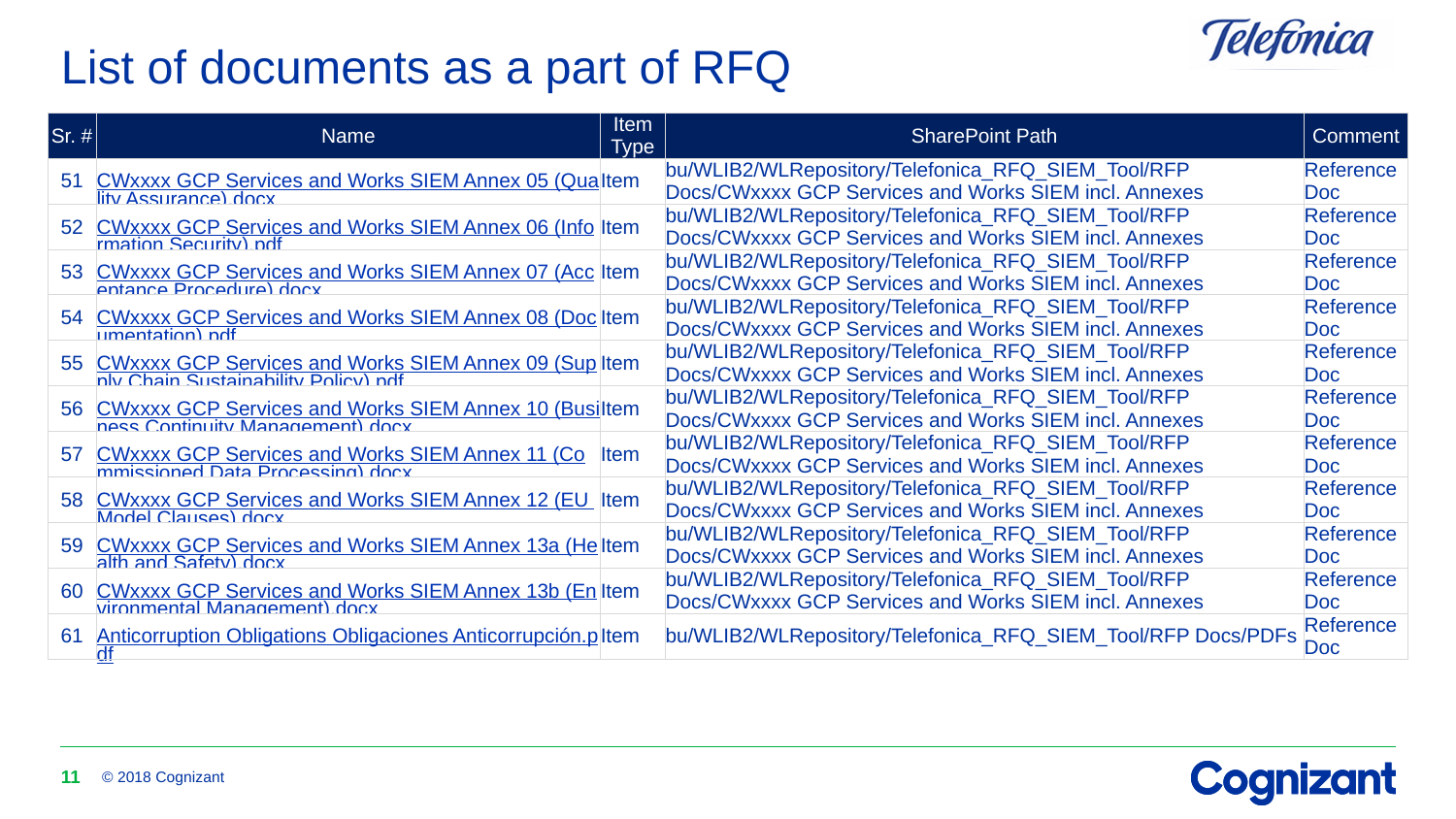

# List of documents as a part of RFQ
| Sr. # | Name | Item Type | SharePoint Path | Comment |
| --- | --- | --- | --- | --- |
| 51 | CWxxxx GCP Services and Works SIEM Annex 05 (Quality Assurance).docx | Item | bu/WLIB2/WLRepository/Telefonica\_RFQ\_SIEM\_Tool/RFP Docs/CWxxxx GCP Services and Works SIEM incl. Annexes | Reference Doc |
| 52 | CWxxxx GCP Services and Works SIEM Annex 06 (Information Security).pdf | Item | bu/WLIB2/WLRepository/Telefonica\_RFQ\_SIEM\_Tool/RFP Docs/CWxxxx GCP Services and Works SIEM incl. Annexes | Reference Doc |
| 53 | CWxxxx GCP Services and Works SIEM Annex 07 (Acceptance Procedure).docx | Item | bu/WLIB2/WLRepository/Telefonica\_RFQ\_SIEM\_Tool/RFP Docs/CWxxxx GCP Services and Works SIEM incl. Annexes | Reference Doc |
| 54 | CWxxxx GCP Services and Works SIEM Annex 08 (Documentation).pdf | Item | bu/WLIB2/WLRepository/Telefonica\_RFQ\_SIEM\_Tool/RFP Docs/CWxxxx GCP Services and Works SIEM incl. Annexes | Reference Doc |
| 55 | CWxxxx GCP Services and Works SIEM Annex 09 (Supply Chain Sustainability Policy).pdf | Item | bu/WLIB2/WLRepository/Telefonica\_RFQ\_SIEM\_Tool/RFP Docs/CWxxxx GCP Services and Works SIEM incl. Annexes | Reference Doc |
| 56 | CWxxxx GCP Services and Works SIEM Annex 10 (Business Continuity Management).docx | Item | bu/WLIB2/WLRepository/Telefonica\_RFQ\_SIEM\_Tool/RFP Docs/CWxxxx GCP Services and Works SIEM incl. Annexes | Reference Doc |
| 57 | CWxxxx GCP Services and Works SIEM Annex 11 (Commissioned Data Processing).docx | Item | bu/WLIB2/WLRepository/Telefonica\_RFQ\_SIEM\_Tool/RFP Docs/CWxxxx GCP Services and Works SIEM incl. Annexes | Reference Doc |
| 58 | CWxxxx GCP Services and Works SIEM Annex 12 (EU Model Clauses).docx | Item | bu/WLIB2/WLRepository/Telefonica\_RFQ\_SIEM\_Tool/RFP Docs/CWxxxx GCP Services and Works SIEM incl. Annexes | Reference Doc |
| 59 | CWxxxx GCP Services and Works SIEM Annex 13a (Health and Safety).docx | Item | bu/WLIB2/WLRepository/Telefonica\_RFQ\_SIEM\_Tool/RFP Docs/CWxxxx GCP Services and Works SIEM incl. Annexes | Reference Doc |
| 60 | CWxxxx GCP Services and Works SIEM Annex 13b (Environmental Management).docx | Item | bu/WLIB2/WLRepository/Telefonica\_RFQ\_SIEM\_Tool/RFP Docs/CWxxxx GCP Services and Works SIEM incl. Annexes | Reference Doc |
| 61 | Anticorruption Obligations Obligaciones Anticorrupción.pdf | Item | bu/WLIB2/WLRepository/Telefonica\_RFQ\_SIEM\_Tool/RFP Docs/PDFs | Reference Doc |
11
© 2018 Cognizant